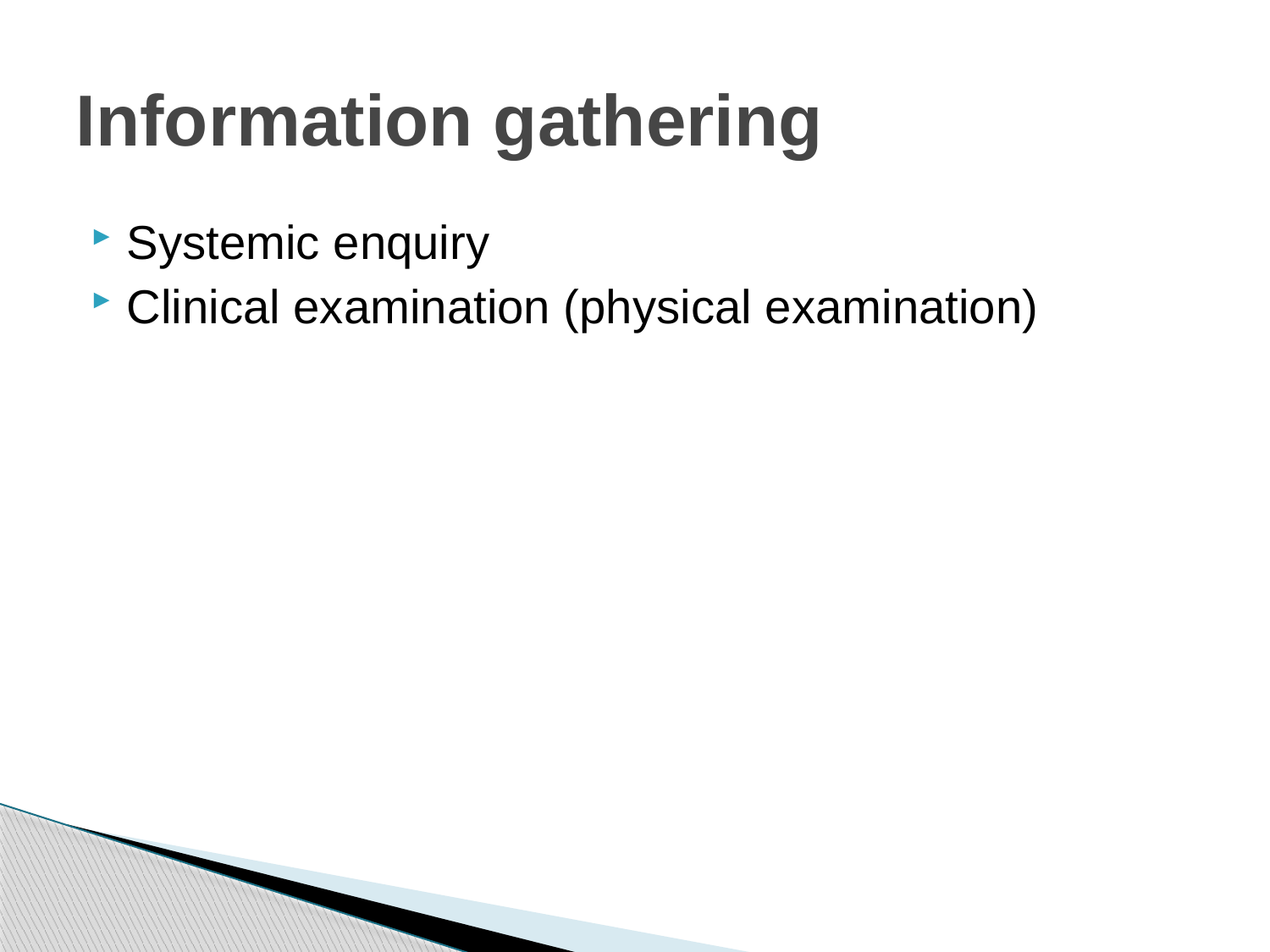

# Information gathering
Systemic enquiry
Clinical examination (physical examination)